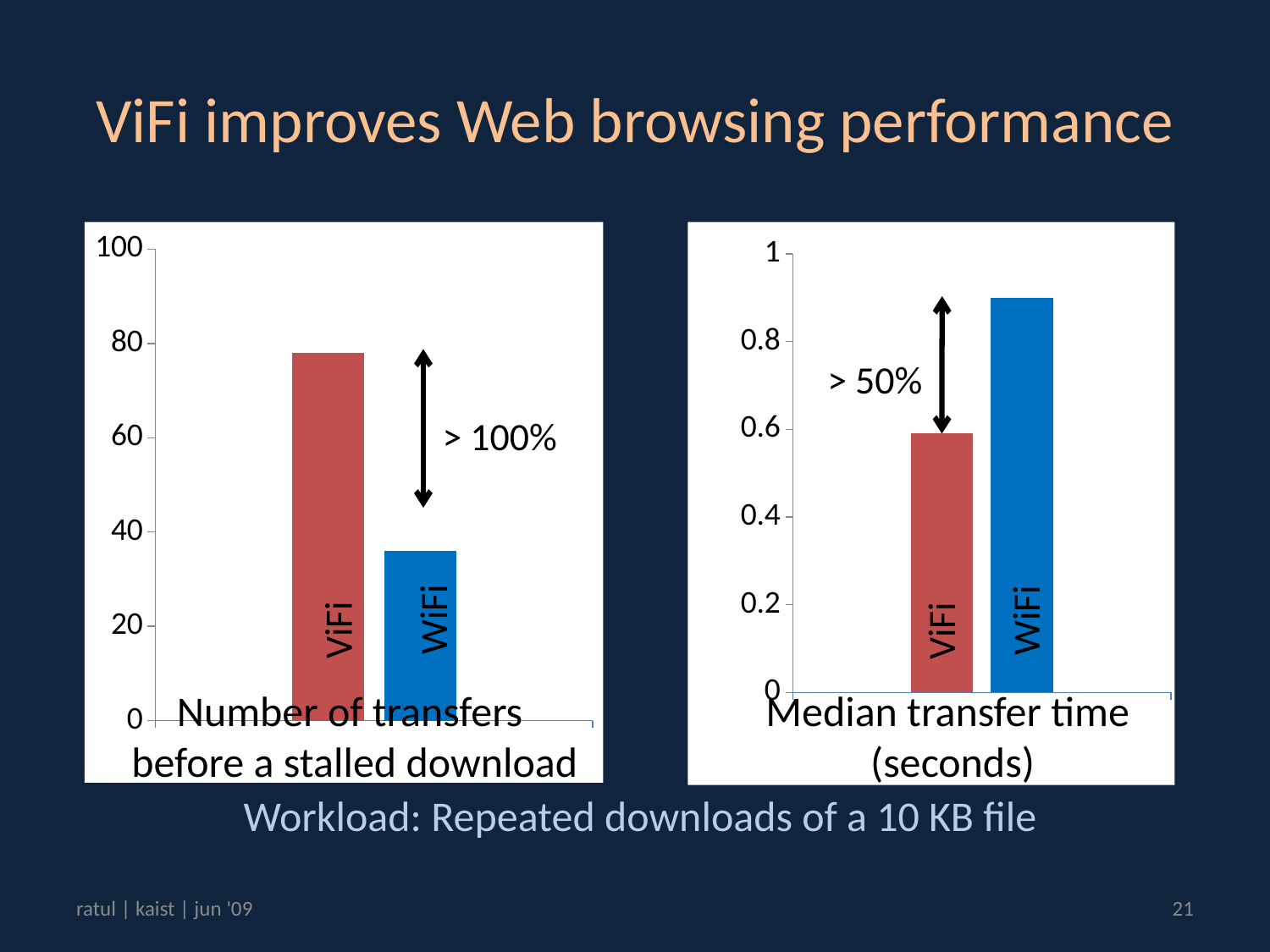

# ViFi improves Web browsing performance

### Chart

| Category |  |  |
|---|---|---|
| 0.5 | 78.0 | 36.0 |

### Chart

| Category |  |  |
|---|---|---|
| 0.5 | 0.59 | 0.9 |
> 50%
> 100%
WiFi
WiFi
ViFi
ViFi
Number of transfers
before a stalled download
Median transfer time
(seconds)
Workload: Repeated downloads of a 10 KB file
ratul | kaist | jun '09
21